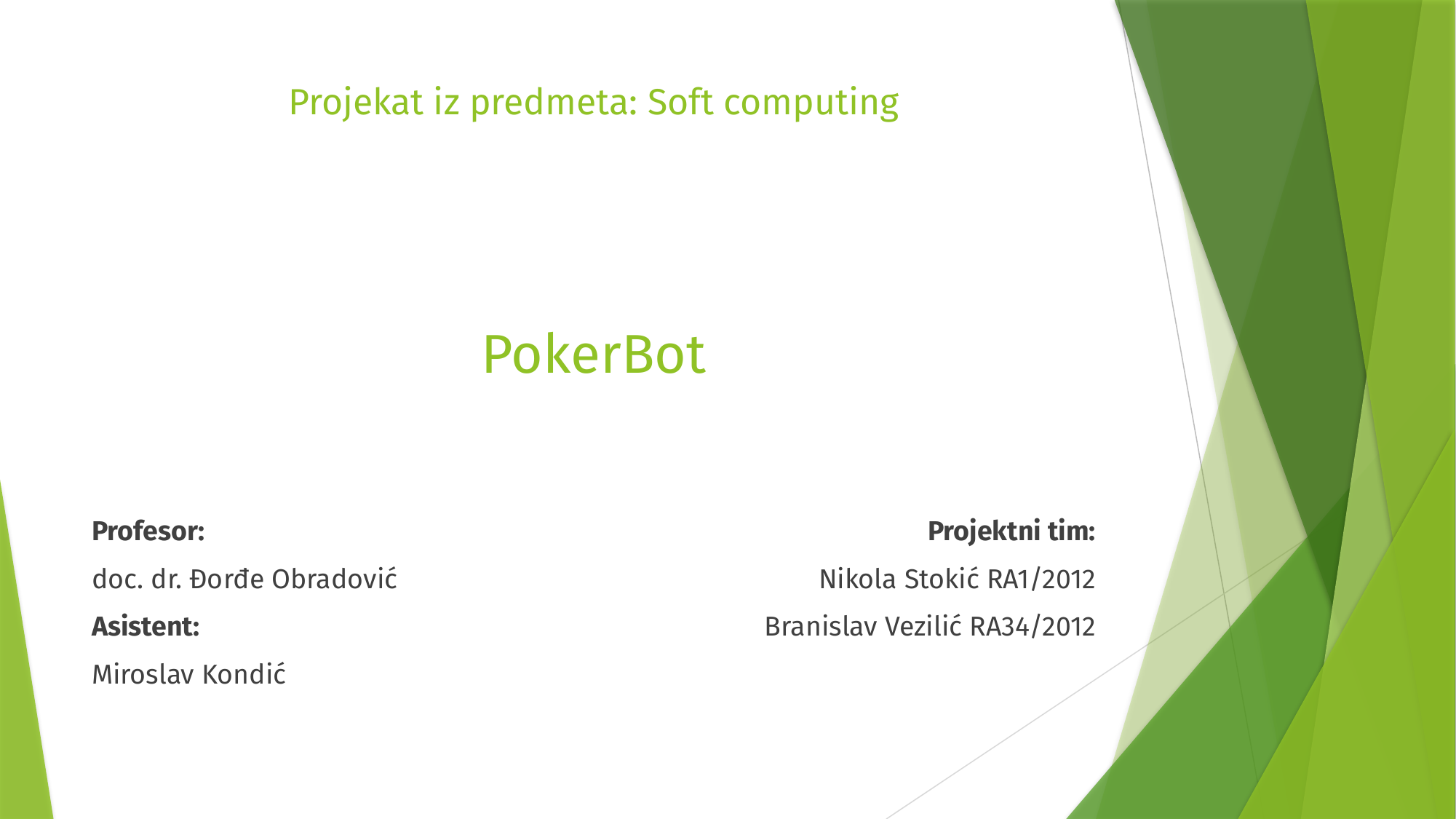

# Projekat iz predmeta: Soft computing PokerBot
Profesor:
doc. dr. Đorđe Obradović
Asistent:
Miroslav Kondić

Projektni tim:
Nikola Stokić RA1/2012
Branislav Vezilić RA34/2012